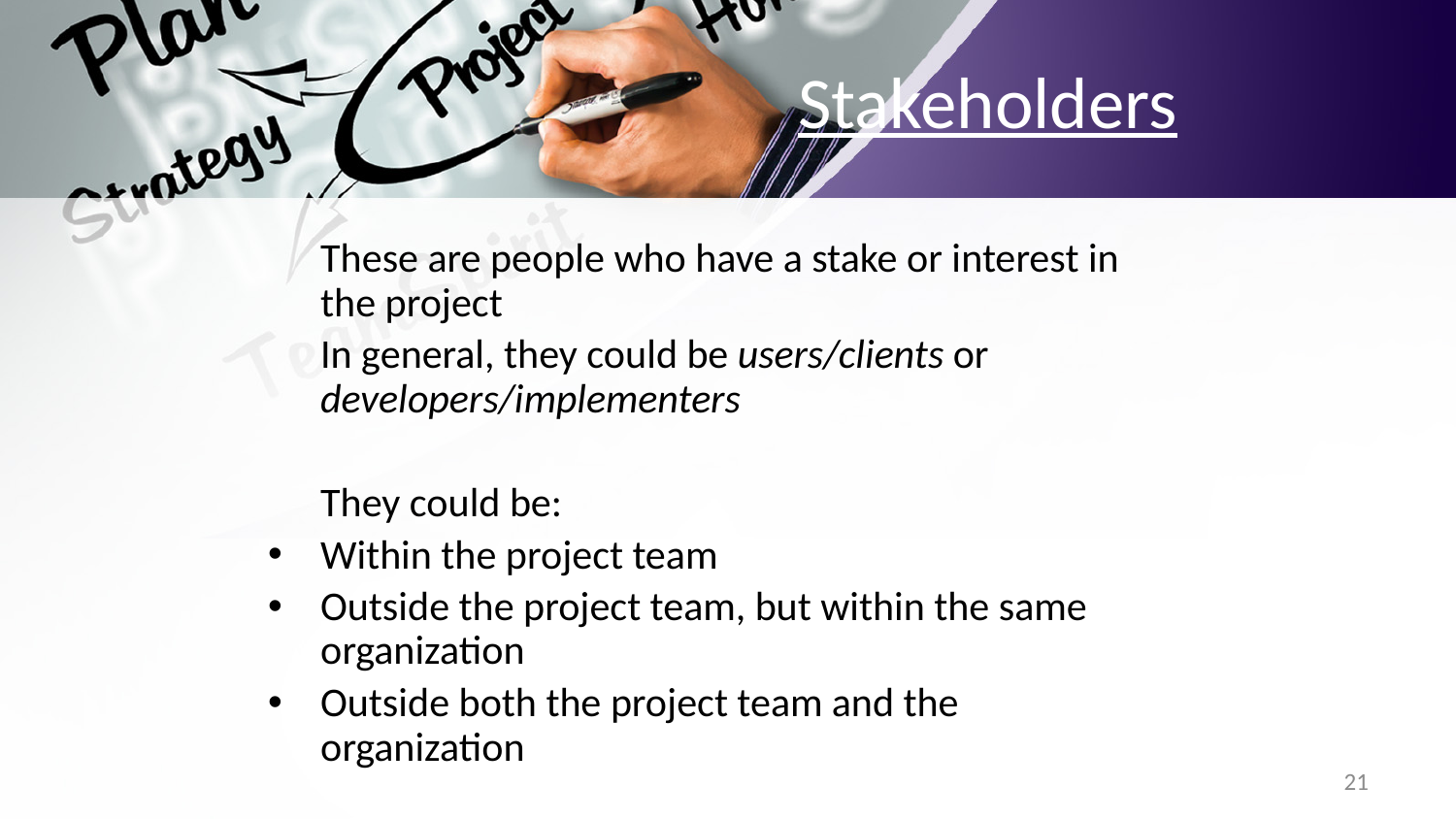

# Stakeholders
	These are people who have a stake or interest in the project
	In general, they could be users/clients or developers/implementers

	They could be:
Within the project team
Outside the project team, but within the same organization
Outside both the project team and the organization
21